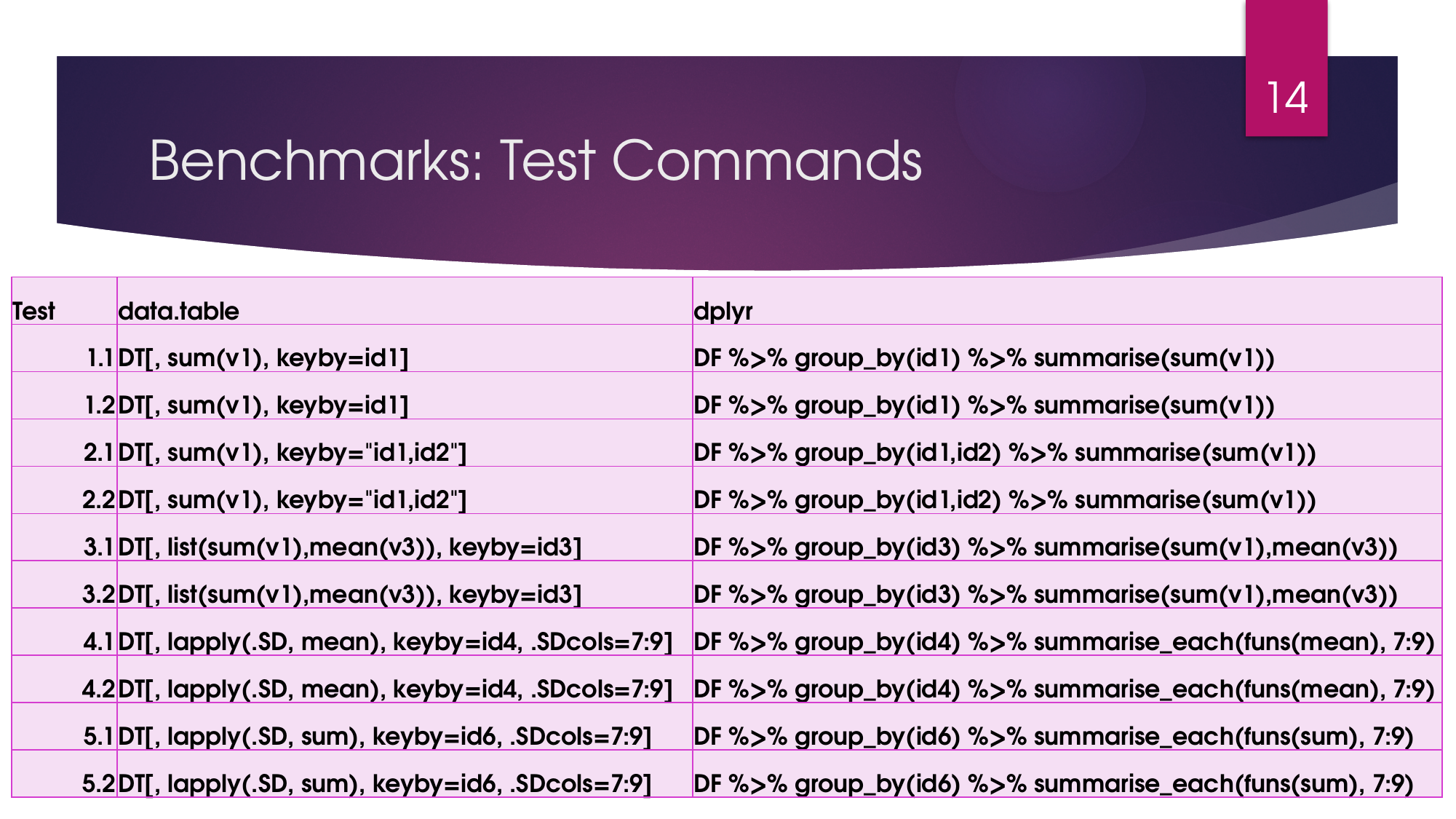

14
# Benchmarks: Test Commands
| Test | data.table | dplyr |
| --- | --- | --- |
| 1.1 | DT[, sum(v1), keyby=id1] | DF %>% group\_by(id1) %>% summarise(sum(v1)) |
| 1.2 | DT[, sum(v1), keyby=id1] | DF %>% group\_by(id1) %>% summarise(sum(v1)) |
| 2.1 | DT[, sum(v1), keyby="id1,id2"] | DF %>% group\_by(id1,id2) %>% summarise(sum(v1)) |
| 2.2 | DT[, sum(v1), keyby="id1,id2"] | DF %>% group\_by(id1,id2) %>% summarise(sum(v1)) |
| 3.1 | DT[, list(sum(v1),mean(v3)), keyby=id3] | DF %>% group\_by(id3) %>% summarise(sum(v1),mean(v3)) |
| 3.2 | DT[, list(sum(v1),mean(v3)), keyby=id3] | DF %>% group\_by(id3) %>% summarise(sum(v1),mean(v3)) |
| 4.1 | DT[, lapply(.SD, mean), keyby=id4, .SDcols=7:9] | DF %>% group\_by(id4) %>% summarise\_each(funs(mean), 7:9) |
| 4.2 | DT[, lapply(.SD, mean), keyby=id4, .SDcols=7:9] | DF %>% group\_by(id4) %>% summarise\_each(funs(mean), 7:9) |
| 5.1 | DT[, lapply(.SD, sum), keyby=id6, .SDcols=7:9] | DF %>% group\_by(id6) %>% summarise\_each(funs(sum), 7:9) |
| 5.2 | DT[, lapply(.SD, sum), keyby=id6, .SDcols=7:9] | DF %>% group\_by(id6) %>% summarise\_each(funs(sum), 7:9) |